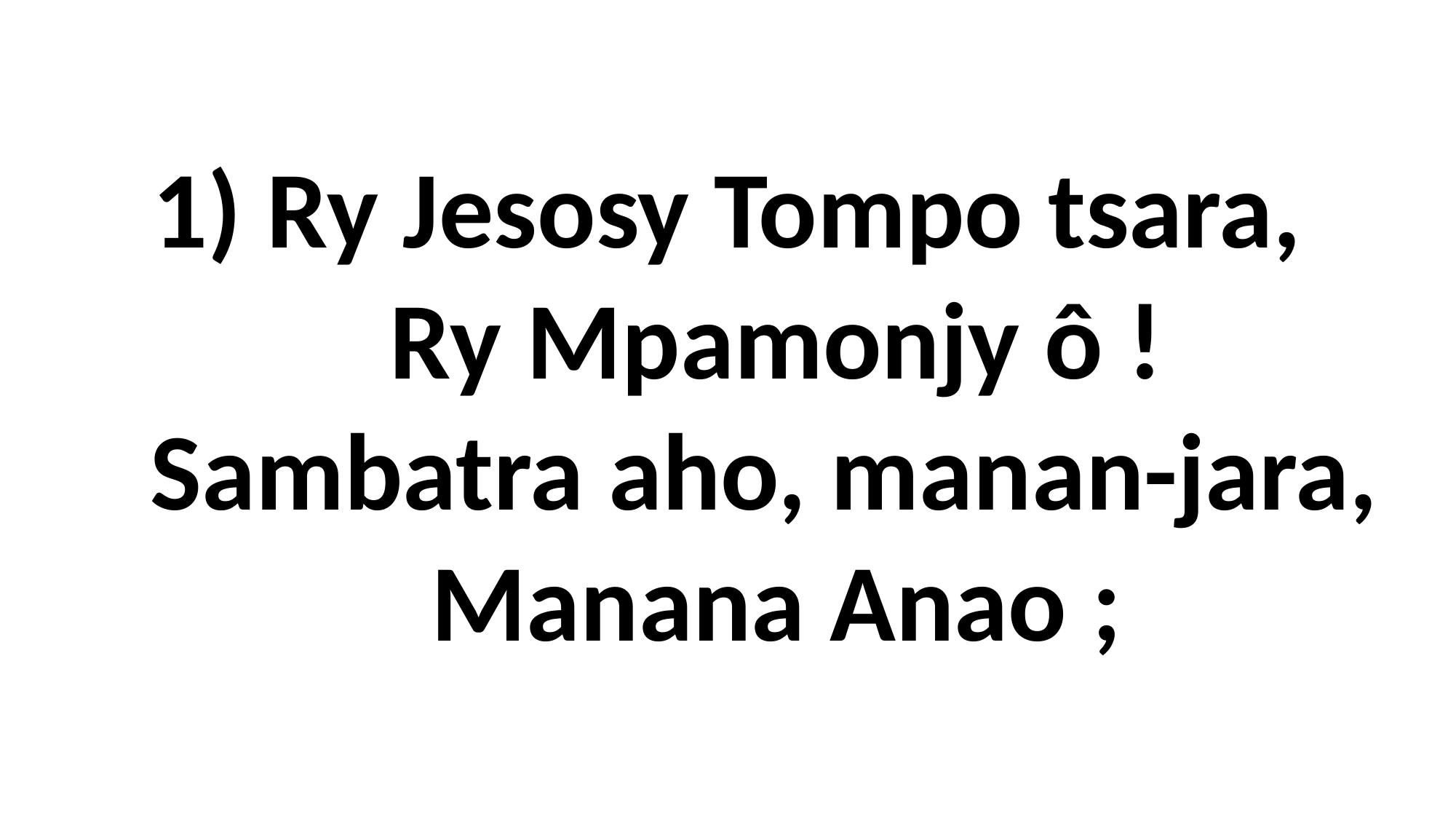

# 1) Ry Jesosy Tompo tsara, Ry Mpamonjy ô ! Sambatra aho, manan-jara, Manana Anao ;